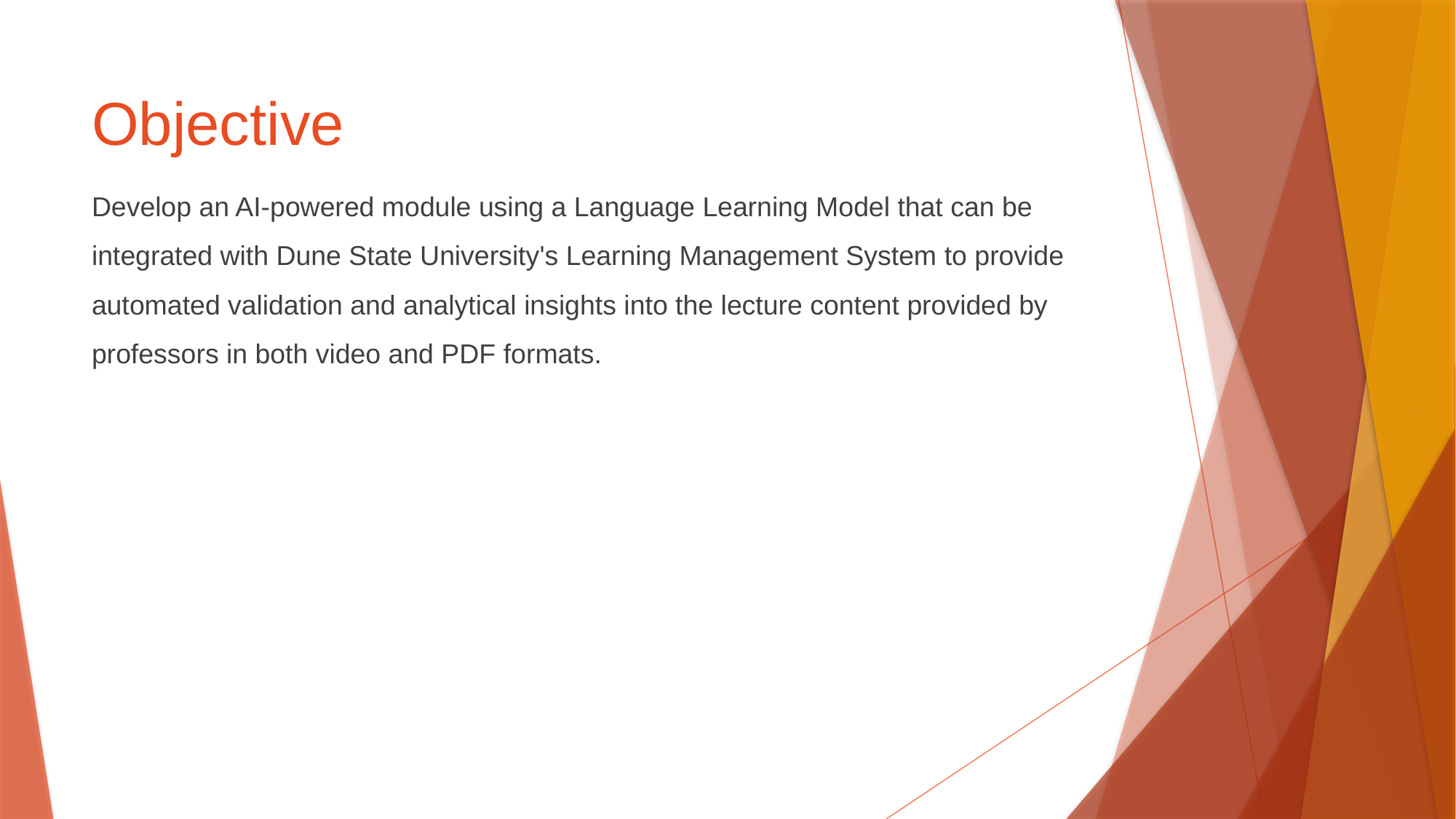

Objective
Develop an AI-powered module using a Language Learning Model that can be integrated with Dune State University's Learning Management System to provide automated validation and analytical insights into the lecture content provided by professors in both video and PDF formats.